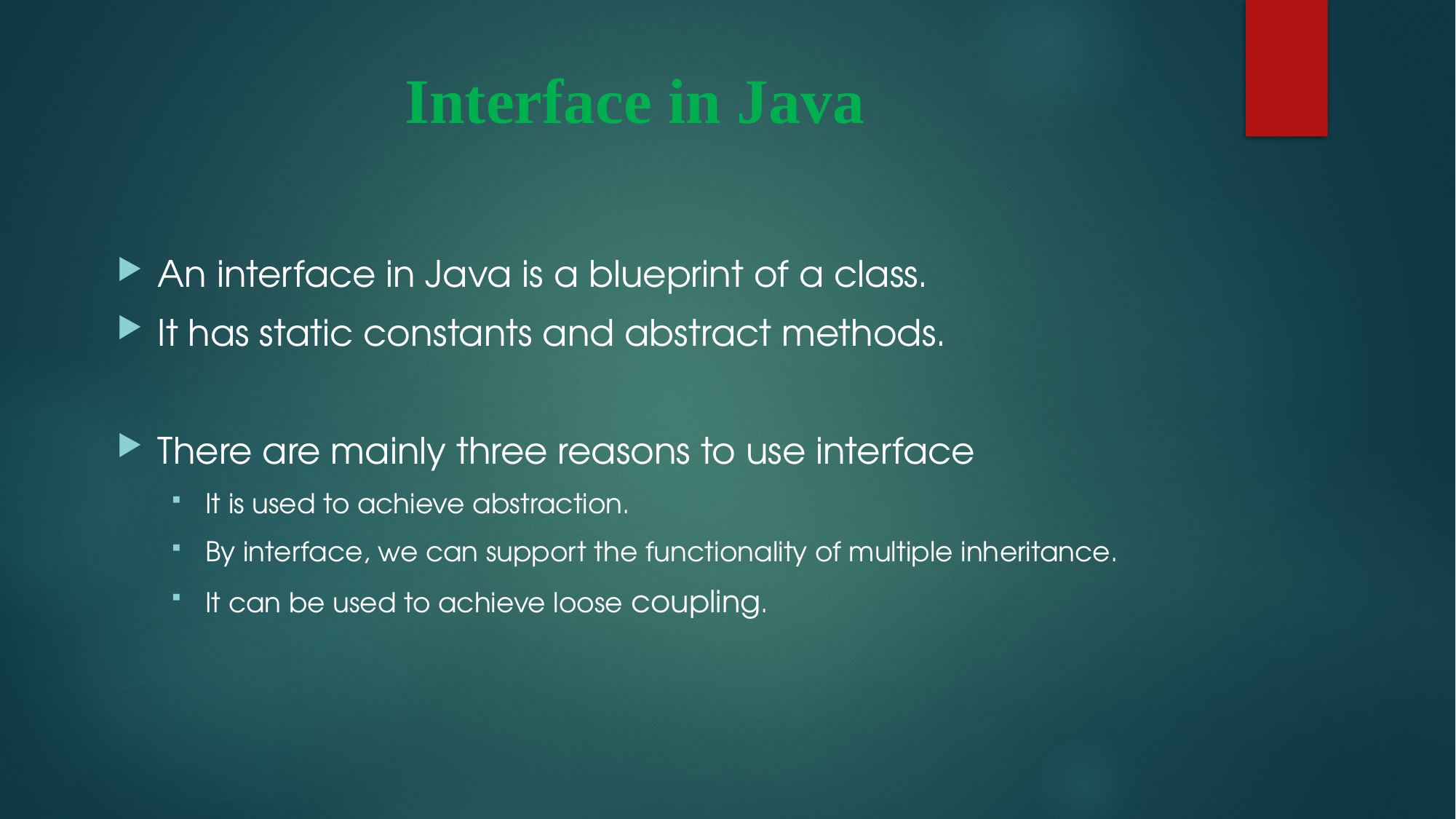

# Interface in Java
An interface in Java is a blueprint of a class.
It has static constants and abstract methods.

There are mainly three reasons to use interface
It is used to achieve abstraction.
By interface, we can support the functionality of multiple inheritance.
It can be used to achieve loose coupling.